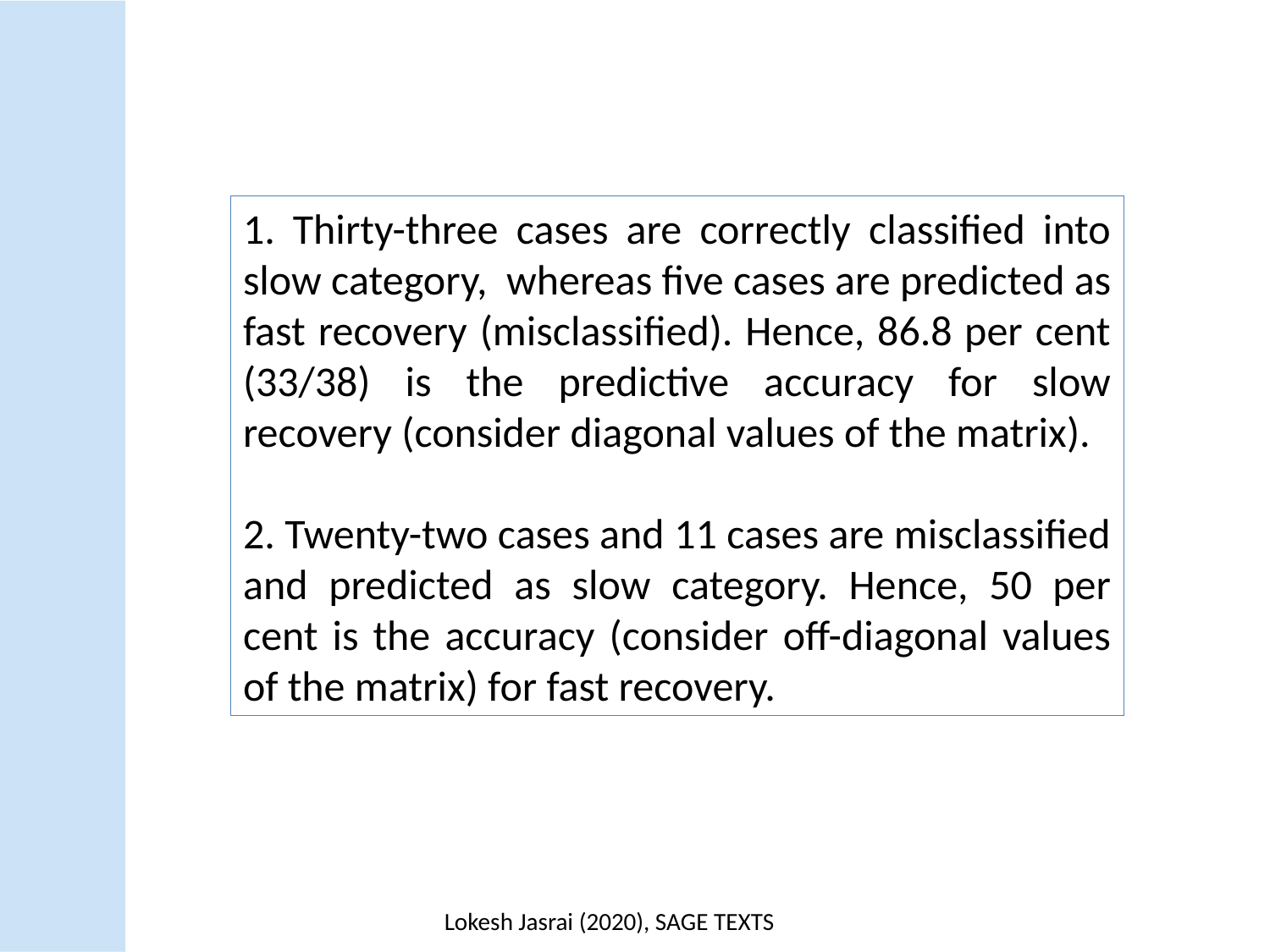

1. Thirty-three cases are correctly classified into slow category,  whereas five cases are predicted as fast recovery (misclassified). Hence, 86.8 per cent (33/38) is the predictive accuracy for slow recovery (consider diagonal values of the matrix).

2. Twenty-two cases and 11 cases are misclassified and predicted as slow category. Hence, 50 per cent is the accuracy (consider off-diagonal values of the matrix) for fast recovery.
Lokesh Jasrai (2020), SAGE TEXTS